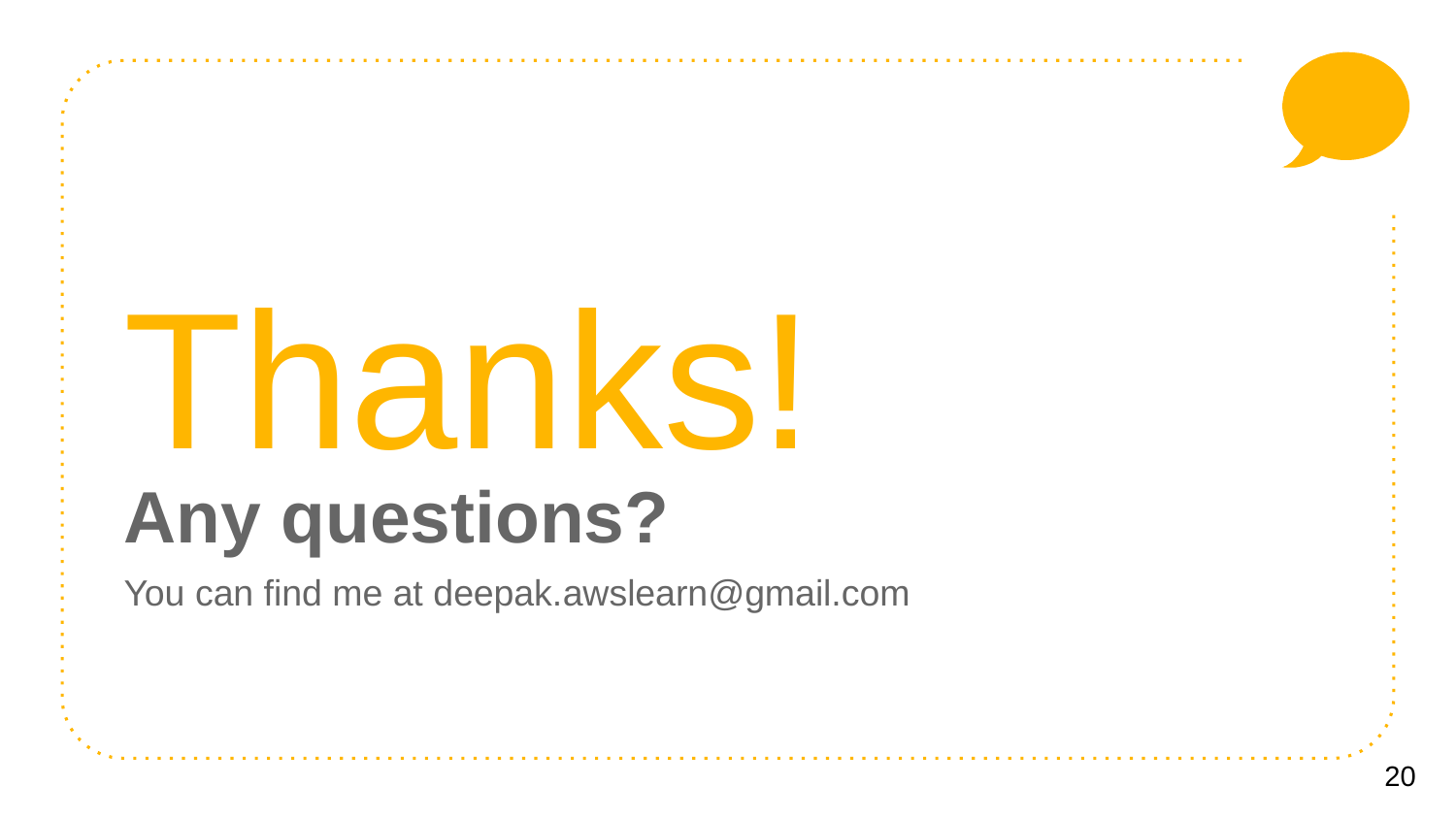

Thanks!
Any questions?
You can find me at deepak.awslearn@gmail.com
20